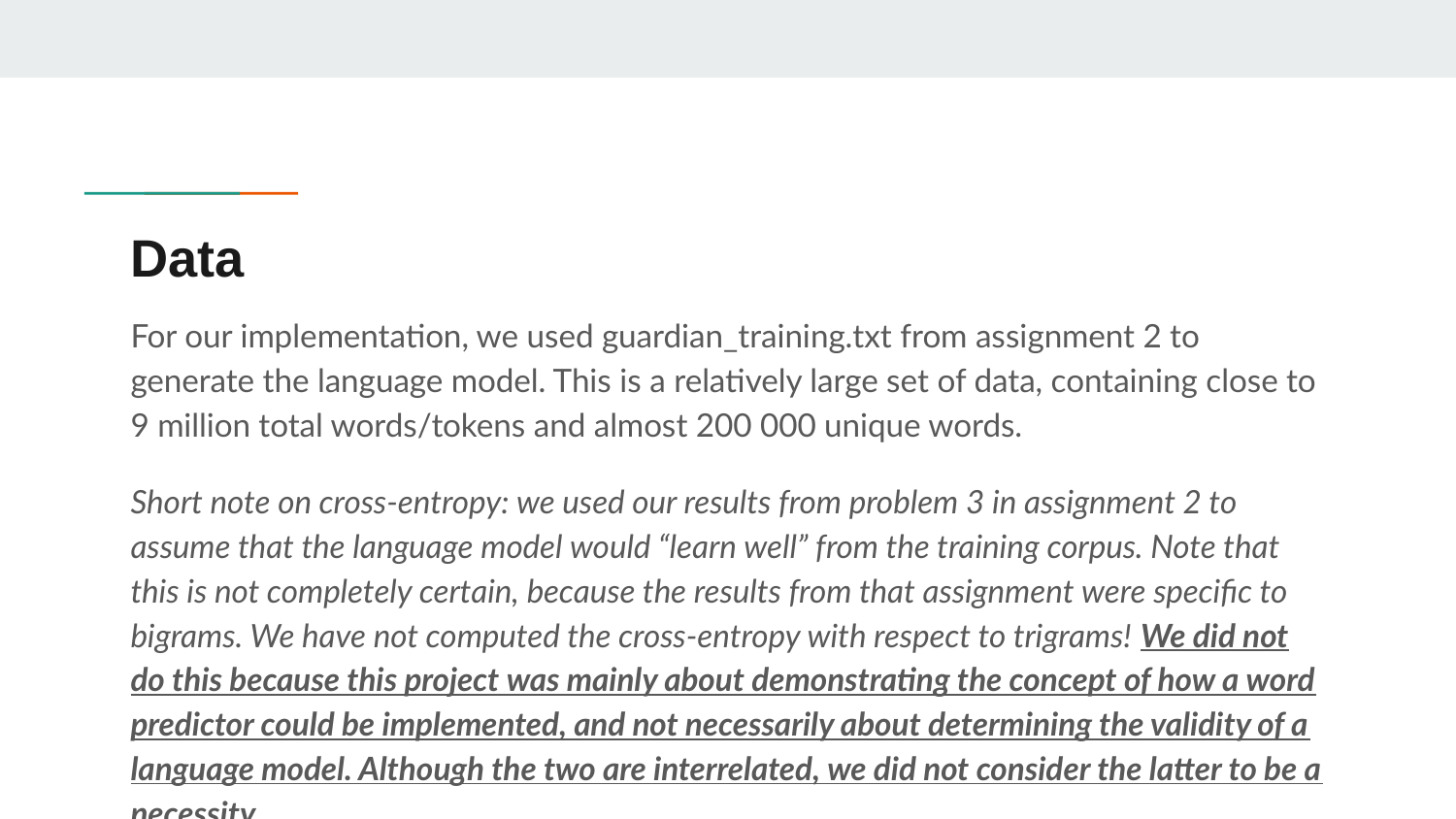

# Data
For our implementation, we used guardian_training.txt from assignment 2 to generate the language model. This is a relatively large set of data, containing close to 9 million total words/tokens and almost 200 000 unique words.
Short note on cross-entropy: we used our results from problem 3 in assignment 2 to assume that the language model would “learn well” from the training corpus. Note that this is not completely certain, because the results from that assignment were specific to bigrams. We have not computed the cross-entropy with respect to trigrams! We did not do this because this project was mainly about demonstrating the concept of how a word predictor could be implemented, and not necessarily about determining the validity of a language model. Although the two are interrelated, we did not consider the latter to be a necessity.